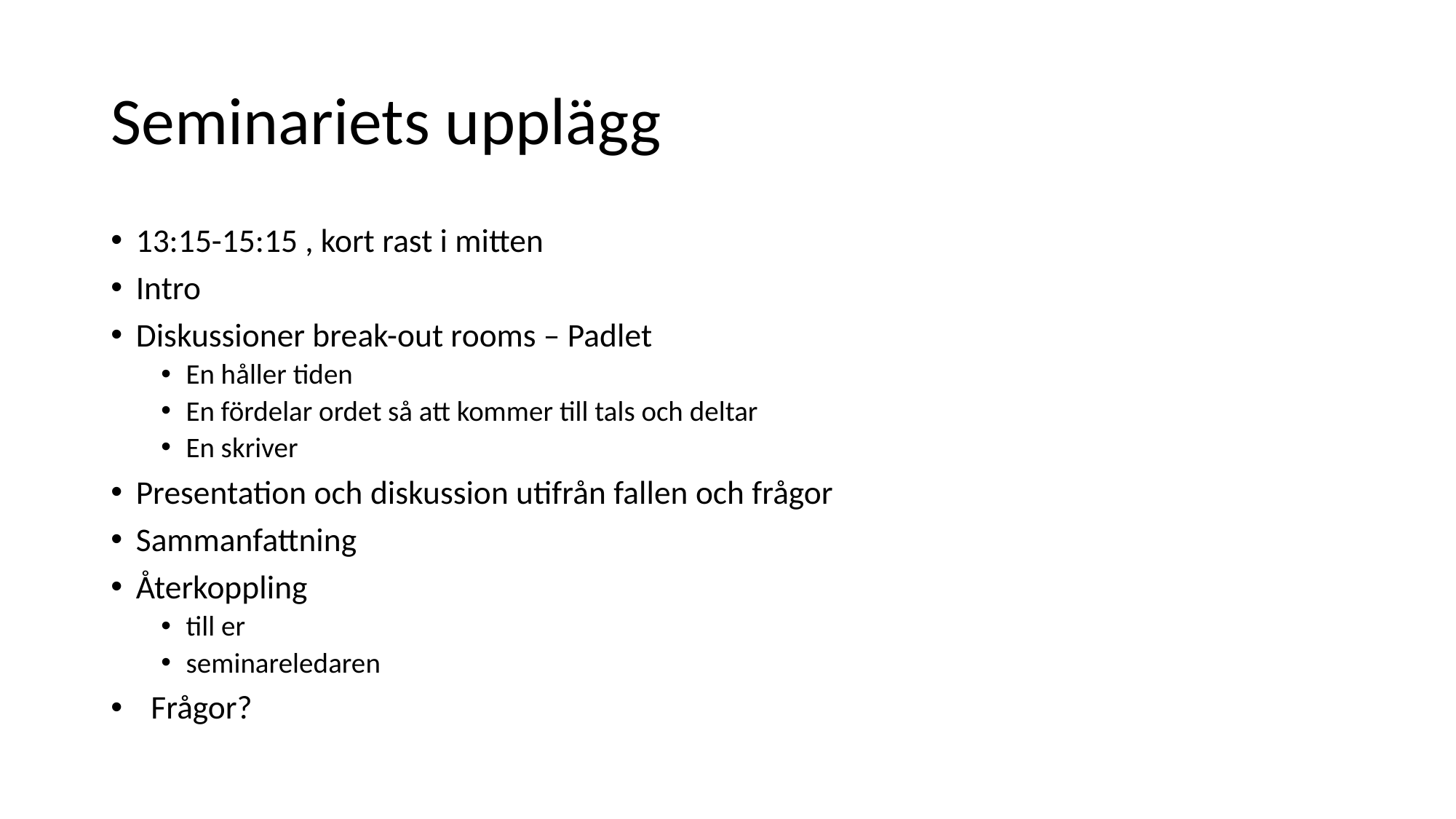

# Seminariets upplägg
13:15-15:15 , kort rast i mitten
Intro
Diskussioner break-out rooms – Padlet
En håller tiden
En fördelar ordet så att kommer till tals och deltar
En skriver
Presentation och diskussion utifrån fallen och frågor
Sammanfattning
Återkoppling
till er
seminareledaren
  Frågor?